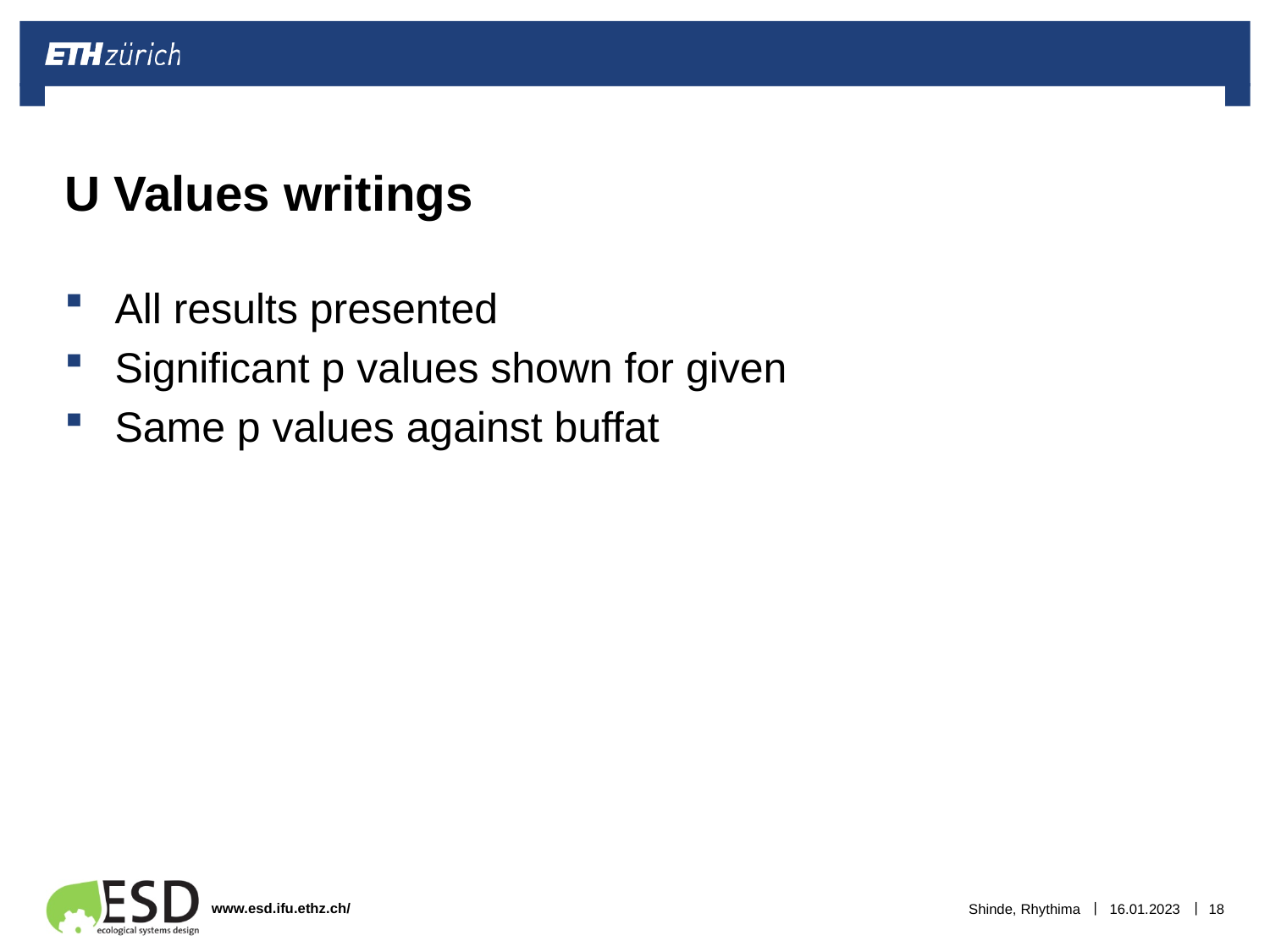

# U Values writings
All results presented
Significant p values shown for given
Same p values against buffat
Shinde, Rhythima
16.01.2023
18